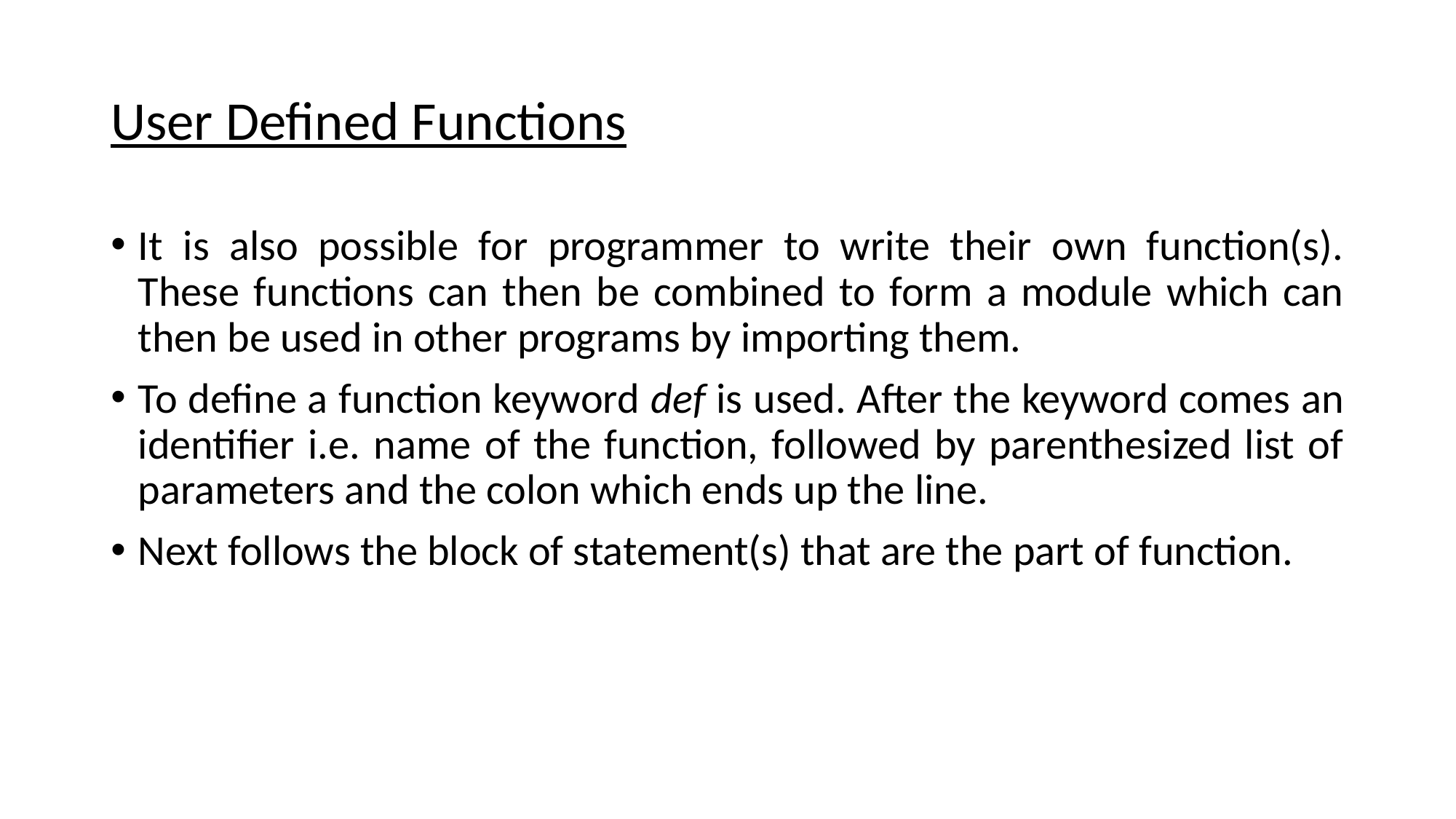

# User Defined Functions
It is also possible for programmer to write their own function(s). These functions can then be combined to form a module which can then be used in other programs by importing them.
To define a function keyword def is used. After the keyword comes an identifier i.e. name of the function, followed by parenthesized list of parameters and the colon which ends up the line.
Next follows the block of statement(s) that are the part of function.